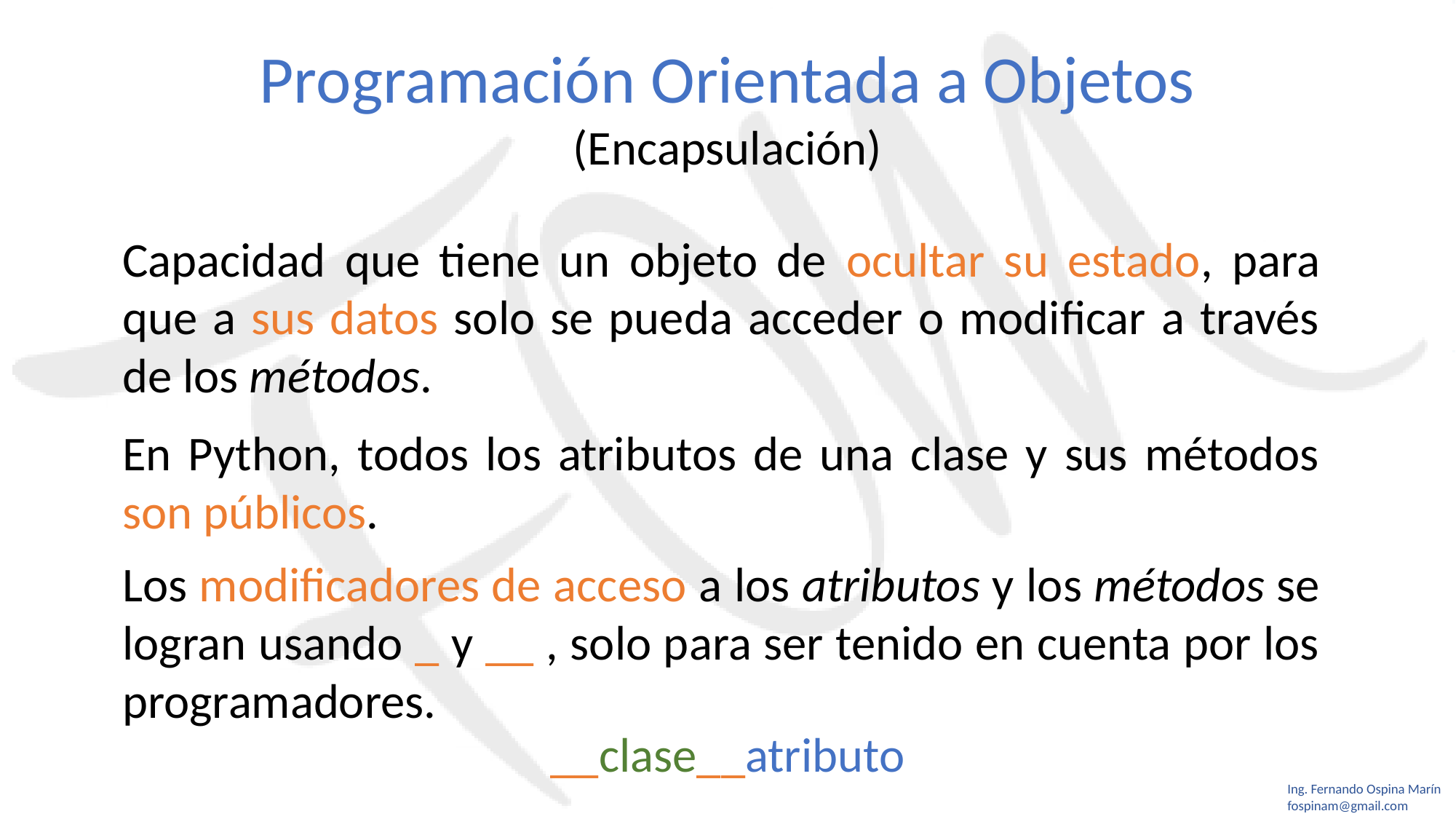

Programación Orientada a Objetos
(Encapsulación)
Capacidad que tiene un objeto de ocultar su estado, para que a sus datos solo se pueda acceder o modificar a través de los métodos.
En Python, todos los atributos de una clase y sus métodos son públicos.
Los modificadores de acceso a los atributos y los métodos se logran usando _ y __ , solo para ser tenido en cuenta por los programadores.
__clase__atributo
Ing. Fernando Ospina Marín
fospinam@gmail.com